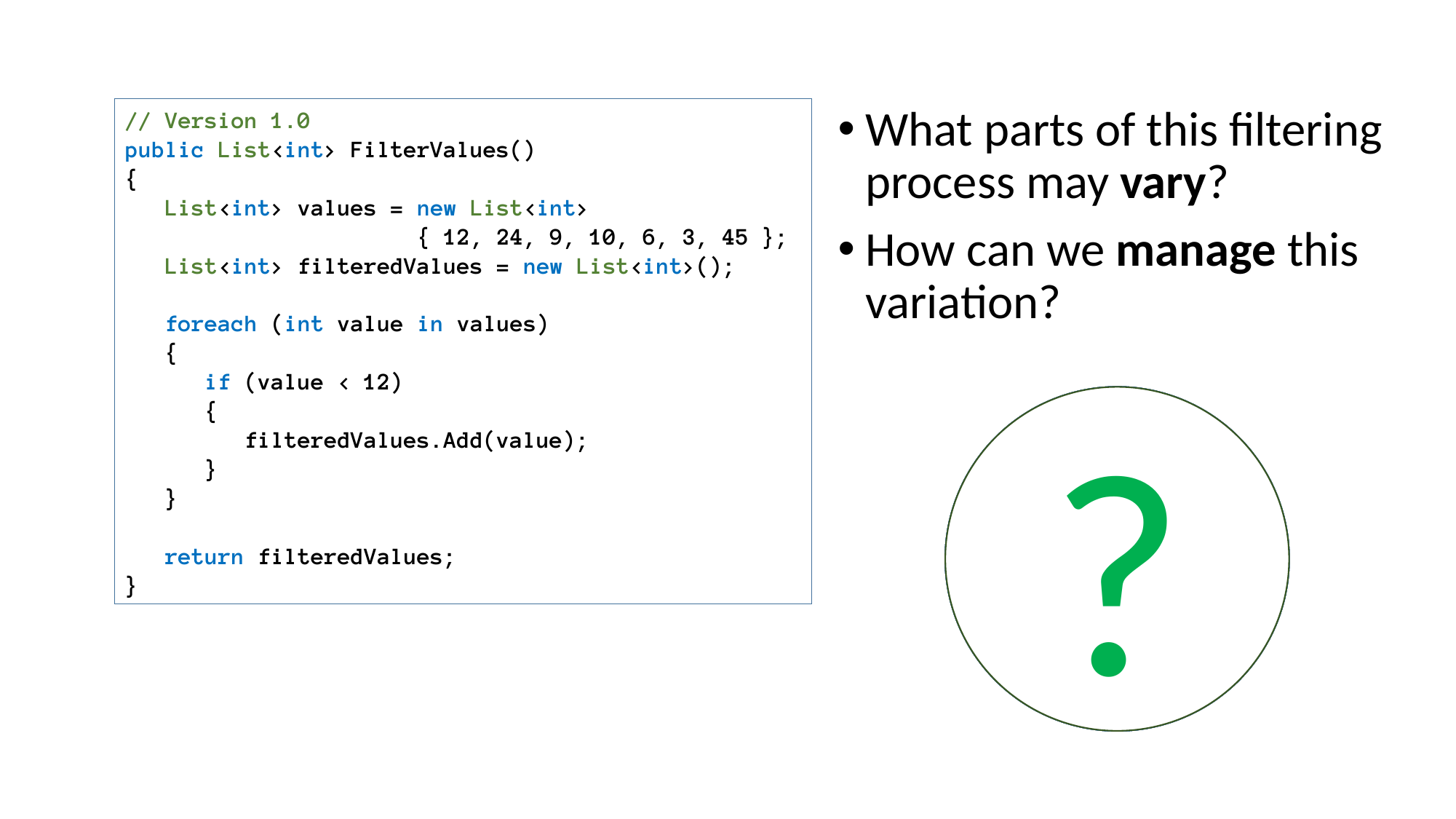

// Version 1.0
public List<int> FilterValues()
{
   List<int> values = new List<int>
                      { 12, 24, 9, 10, 6, 3, 45 };
   List<int> filteredValues = new List<int>();

   foreach (int value in values)
   {
      if (value < 12)
      {
         filteredValues.Add(value);
      }
   }

   return filteredValues;
}
What parts of this filtering process may vary?
How can we manage this variation?
30
25
20
15
10
5
?